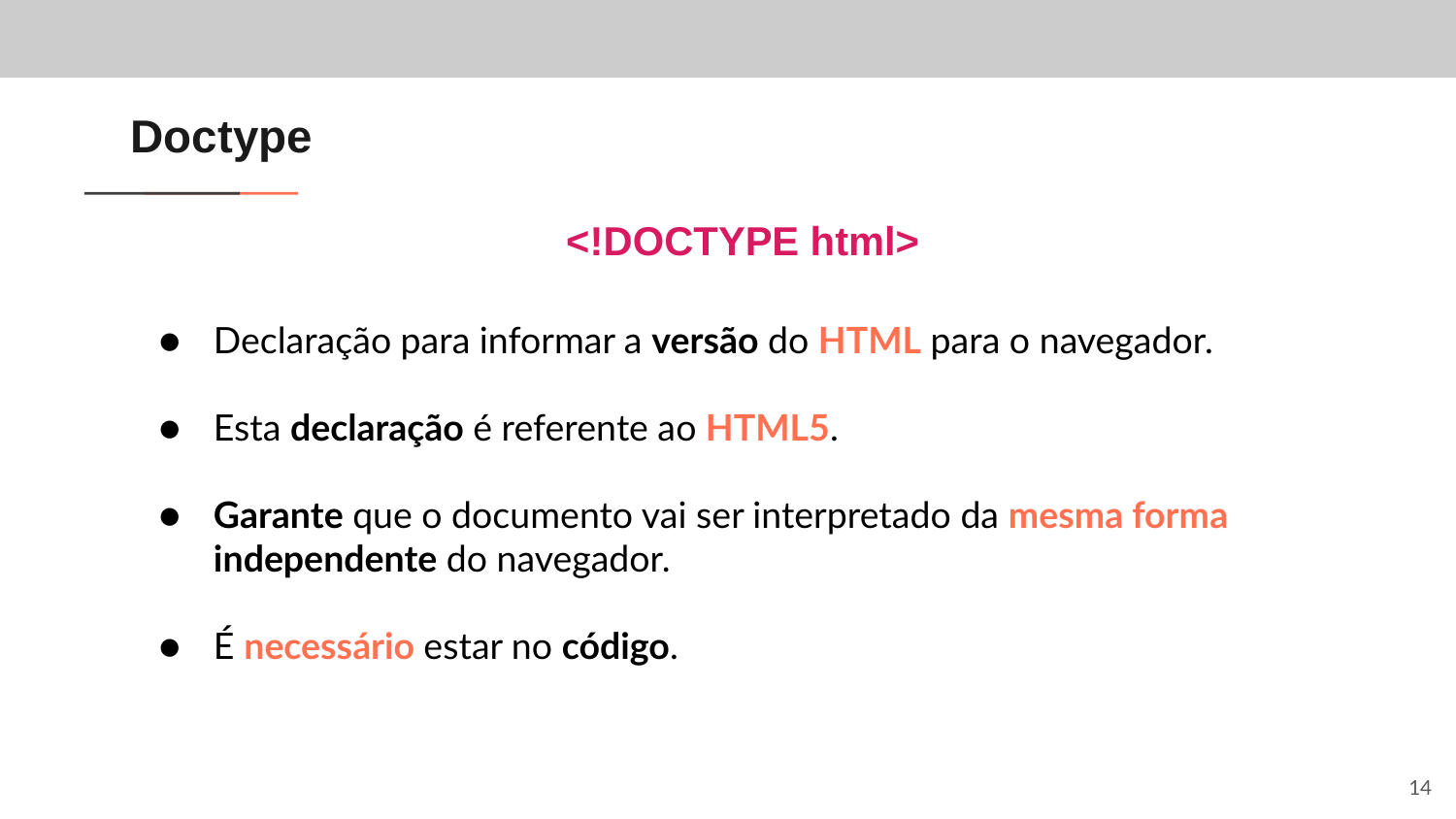

# Doctype
<!DOCTYPE html>
Declaração para informar a versão do HTML para o navegador.
Esta declaração é referente ao HTML5.
Garante que o documento vai ser interpretado da mesma forma independente do navegador.

É necessário estar no código.
14